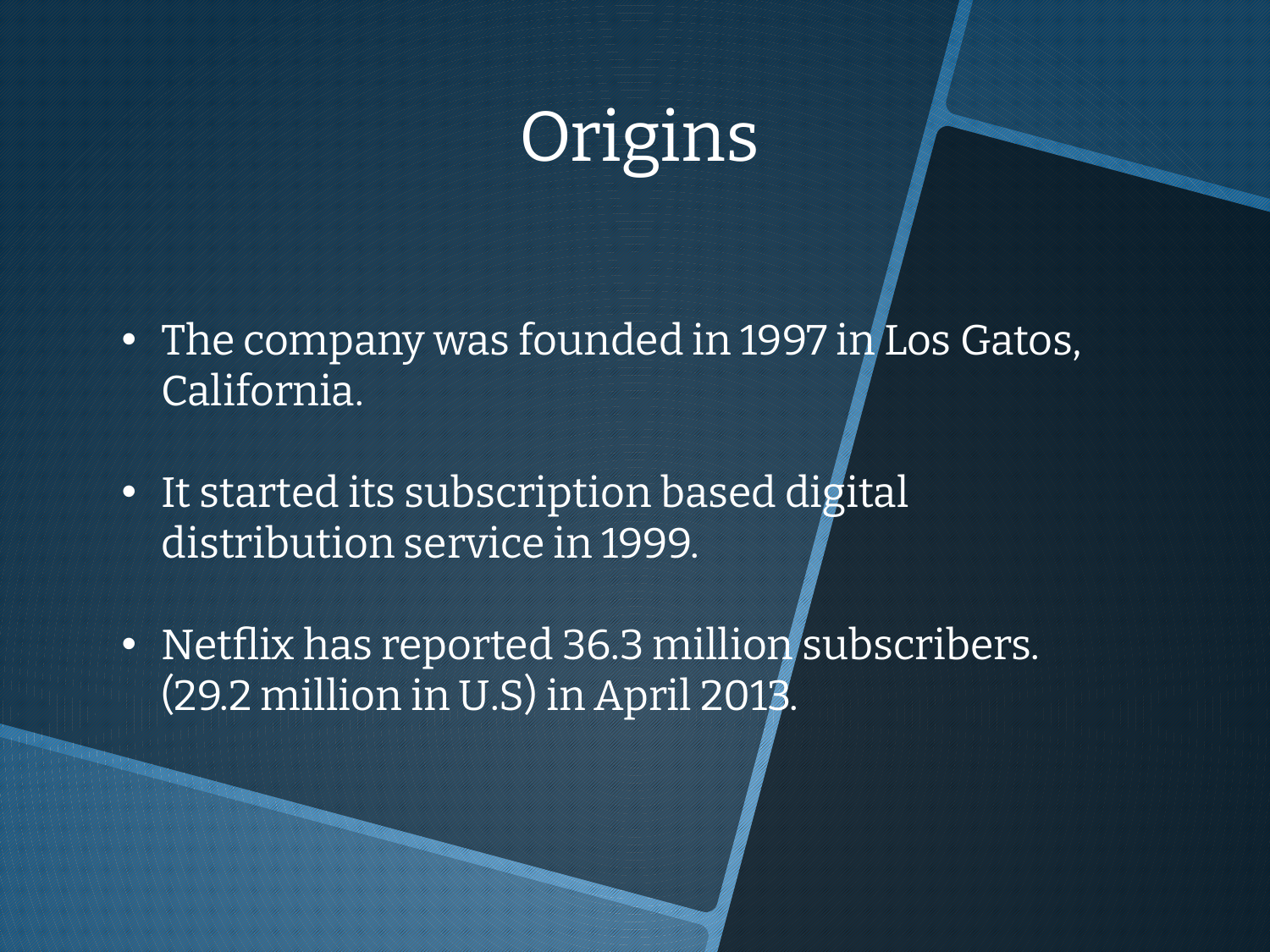

Origins
The company was founded in 1997 in Los Gatos, California.

It started its subscription based digital distribution service in 1999.

Netflix has reported 36.3 million subscribers. (29.2 million in U.S) in April 2013.